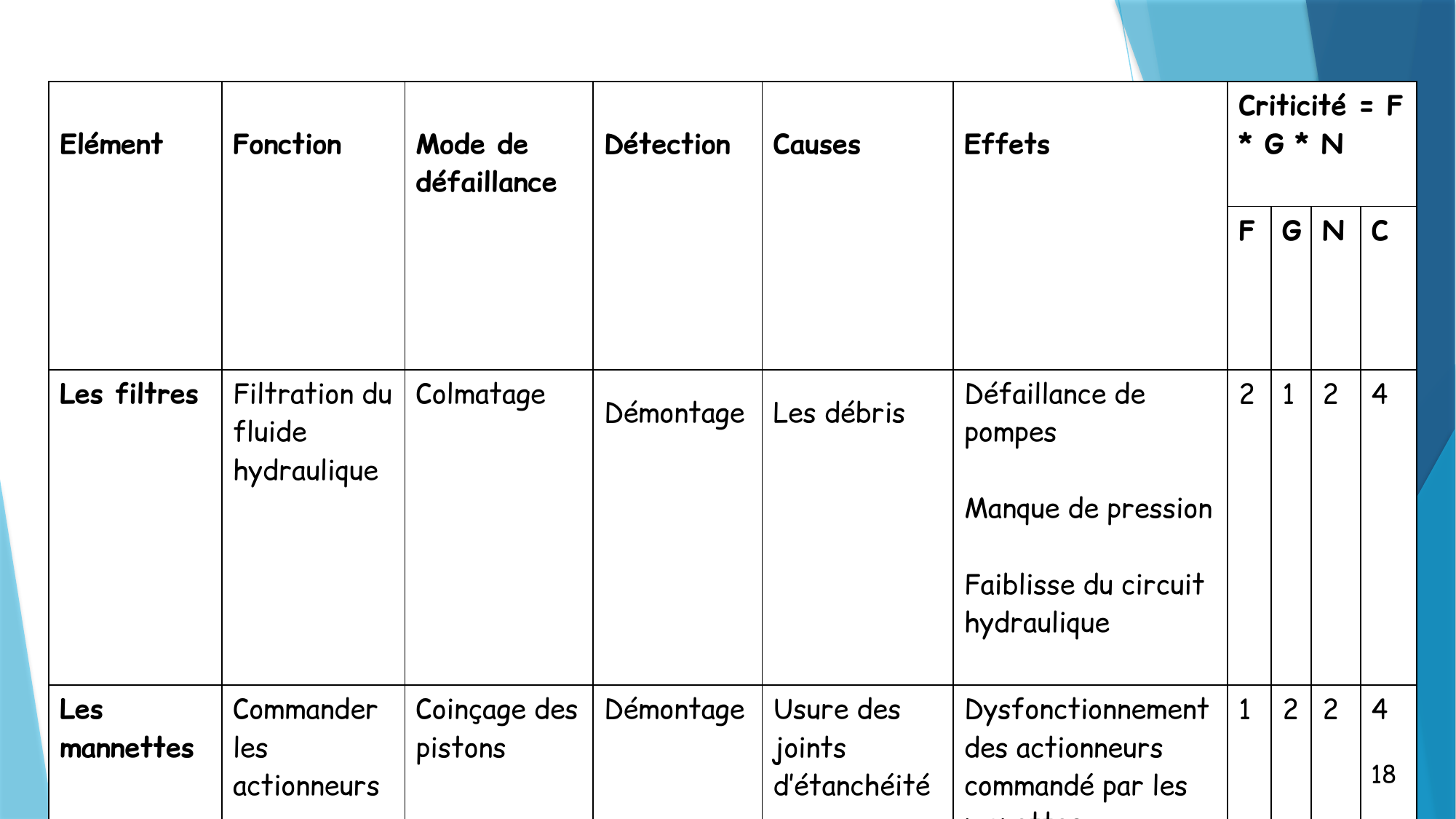

| Elément | Fonction | Mode de défaillance | Détection | Causes | Effets | Criticité = F \* G \* N |  |  |  |
| --- | --- | --- | --- | --- | --- | --- | --- | --- | --- |
|  |  |  |  |  |  | F | G | N | C |
| Les filtres | Filtration du fluide hydraulique | Colmatage | Démontage | Les débris | Défaillance de pompes Manque de pression Faiblisse du circuit hydraulique | 2 | 1 | 2 | 4 |
| Les mannettes | Commander les actionneurs | Coinçage des pistons | Démontage | Usure des joints d’étanchéité | Dysfonctionnement des actionneurs commandé par les manettes défaillantes | 1 | 2 | 2 | 4 |
18